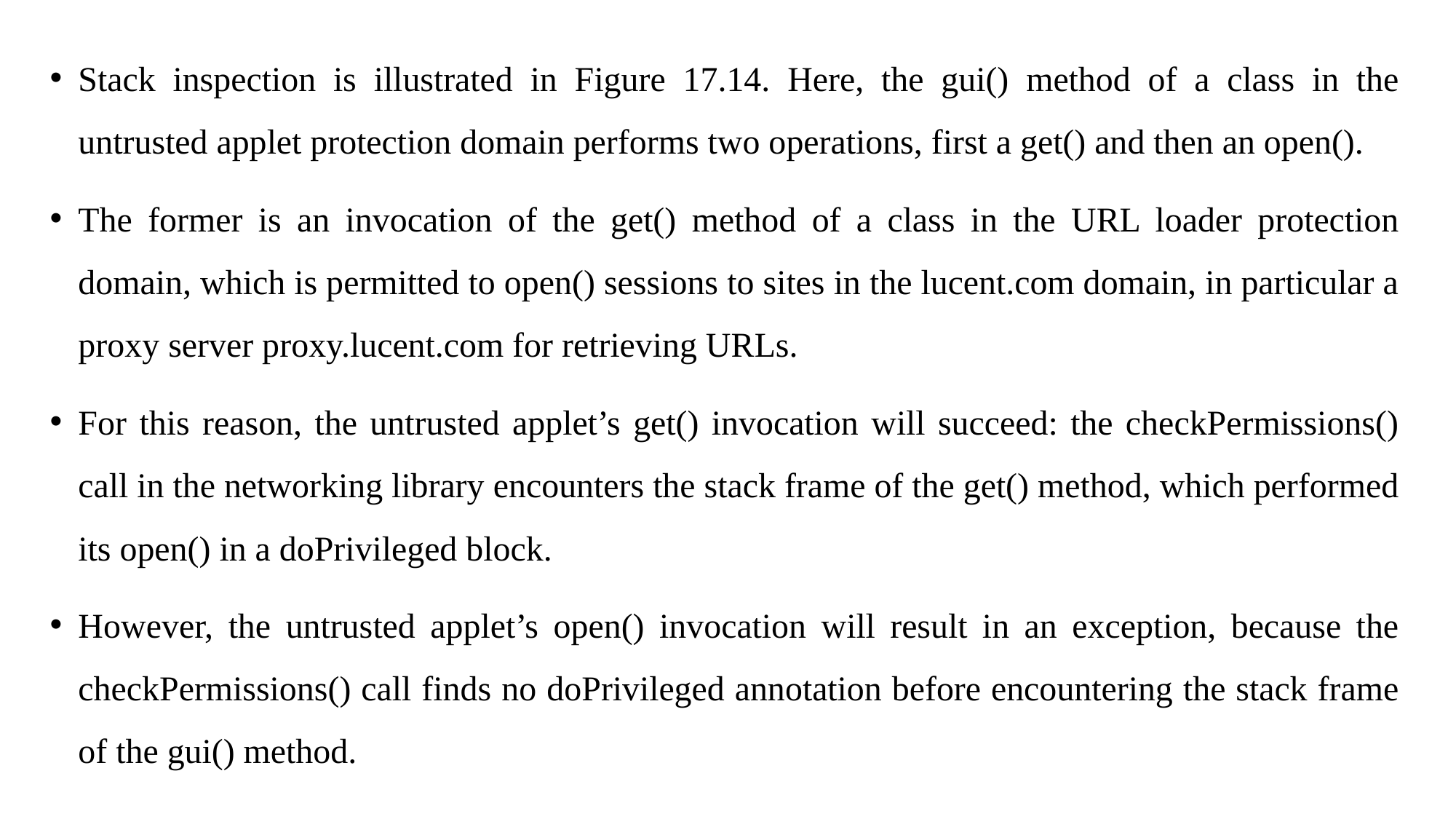

Stack inspection is illustrated in Figure 17.14. Here, the gui() method of a class in the untrusted applet protection domain performs two operations, first a get() and then an open().
The former is an invocation of the get() method of a class in the URL loader protection domain, which is permitted to open() sessions to sites in the lucent.com domain, in particular a proxy server proxy.lucent.com for retrieving URLs.
For this reason, the untrusted applet’s get() invocation will succeed: the checkPermissions() call in the networking library encounters the stack frame of the get() method, which performed its open() in a doPrivileged block.
However, the untrusted applet’s open() invocation will result in an exception, because the checkPermissions() call finds no doPrivileged annotation before encountering the stack frame of the gui() method.